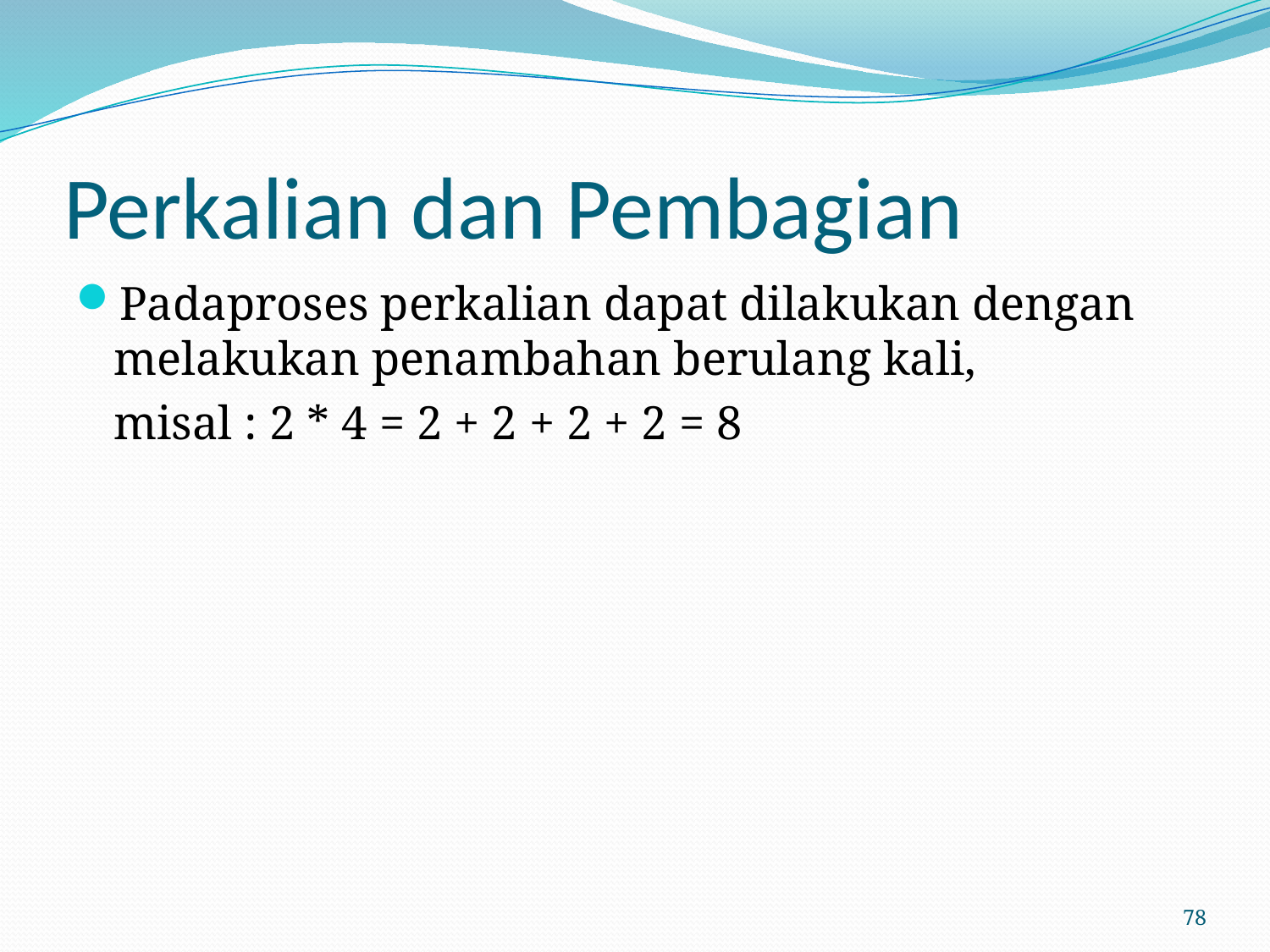

# Perkalian dan Pembagian
Padaproses perkalian dapat dilakukan dengan melakukan penambahan berulang kali,
	misal : 2 * 4 = 2 + 2 + 2 + 2 = 8
78